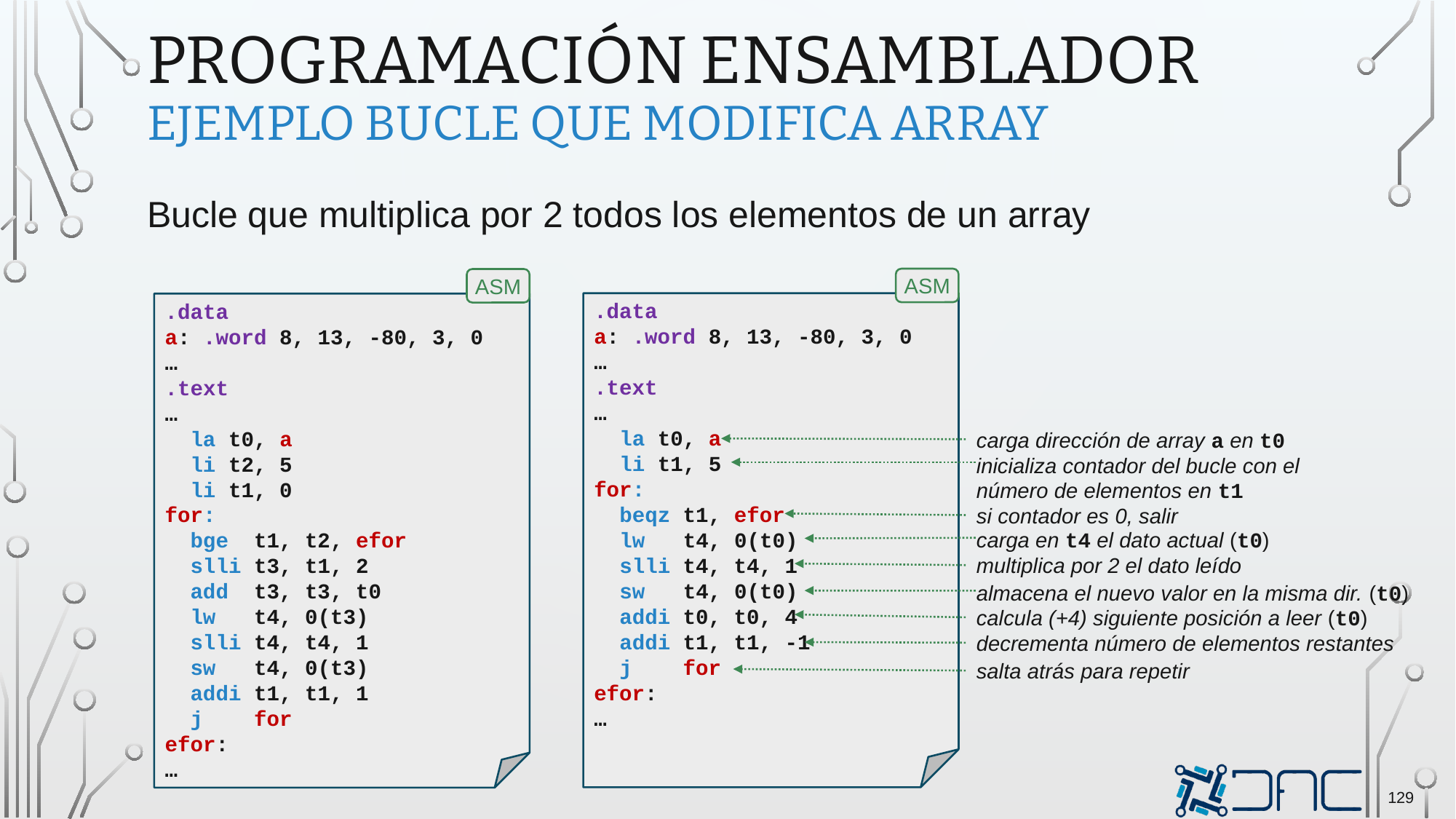

# Programación ensamblador ejemplo bucle que modifica array
Bucle que multiplica por 2 todos los elementos de un array
ASM
ASM
.data
a: .word 8, 13, -80, 3, 0
…
.text
…
  la t0, a
  li t1, 5
for:
  beqz t1, efor
  lw   t4, 0(t0)
  slli t4, t4, 1
  sw   t4, 0(t0)
  addi t0, t0, 4
  addi t1, t1, -1
  j    for
efor:
…
.data
a: .word 8, 13, -80, 3, 0
…
.text
…
  la t0, a
  li t2, 5
  li t1, 0
for:
  bge  t1, t2, efor
  slli t3, t1, 2
  add  t3, t3, t0
  lw   t4, 0(t3)
  slli t4, t4, 1
  sw   t4, 0(t3)
  addi t1, t1, 1
  j    for
efor:
…
carga dirección de array a en t0
inicializa contador del bucle con el número de elementos en t1
si contador es 0, salir
carga en t4 el dato actual (t0)
multiplica por 2 el dato leído
almacena el nuevo valor en la misma dir. (t0)
calcula (+4) siguiente posición a leer (t0)
decrementa número de elementos restantes
salta atrás para repetir
129